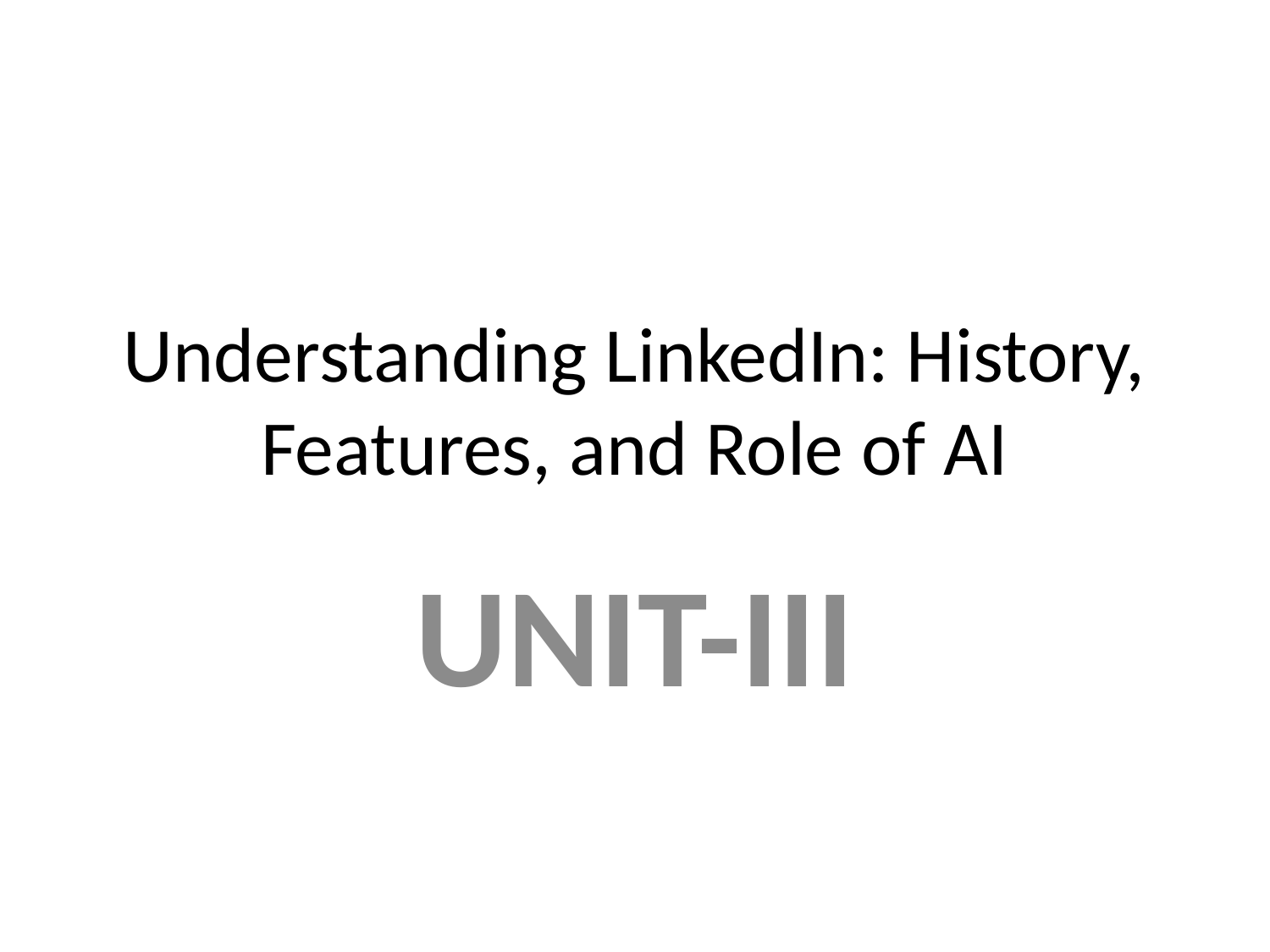

# Understanding LinkedIn: History, Features, and Role of AI
UNIT-III